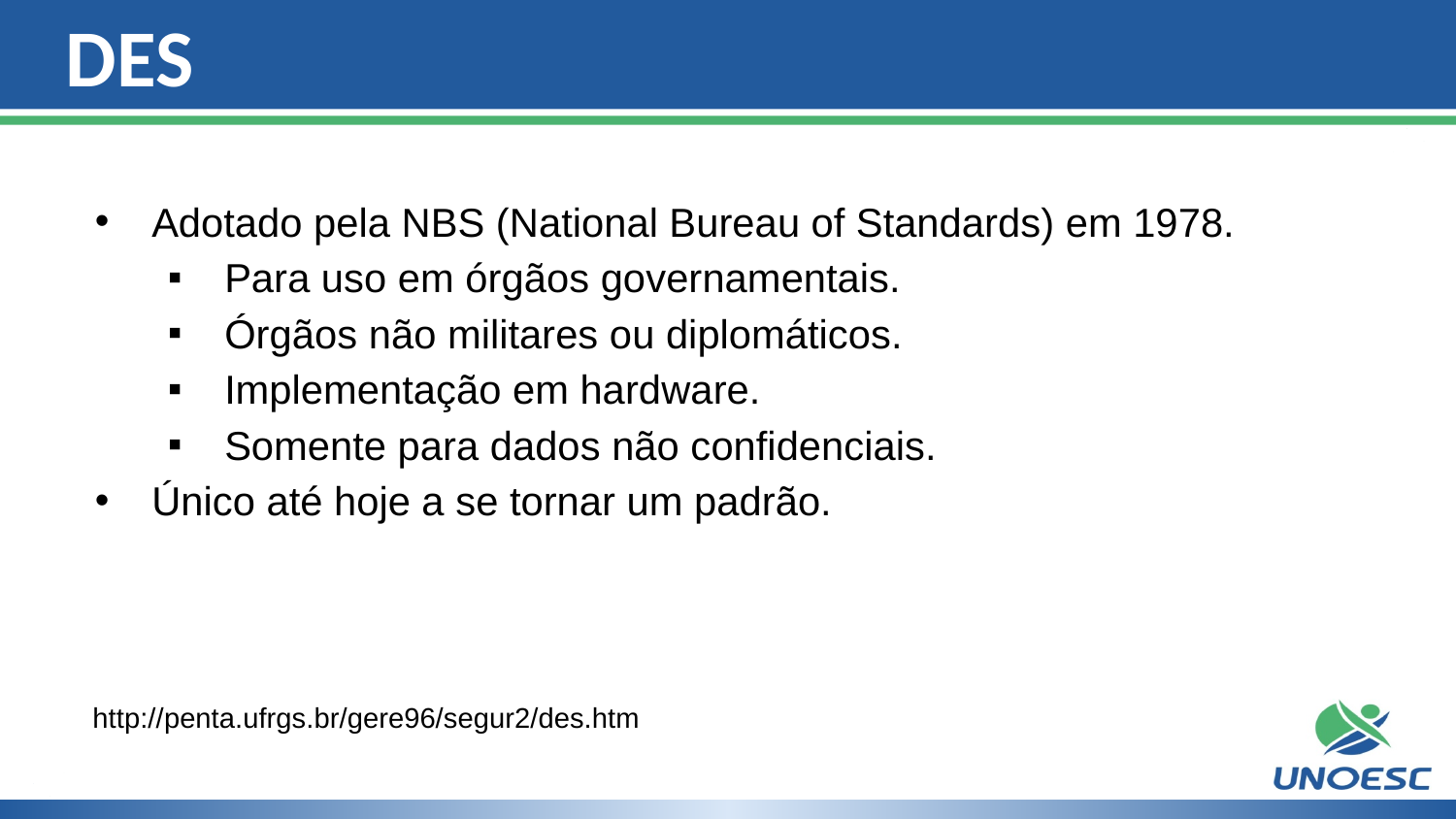

# DES
Adotado pela NBS (National Bureau of Standards) em 1978.
Para uso em órgãos governamentais.
Órgãos não militares ou diplomáticos.
Implementação em hardware.
Somente para dados não confidenciais.
Único até hoje a se tornar um padrão.

http://penta.ufrgs.br/gere96/segur2/des.htm